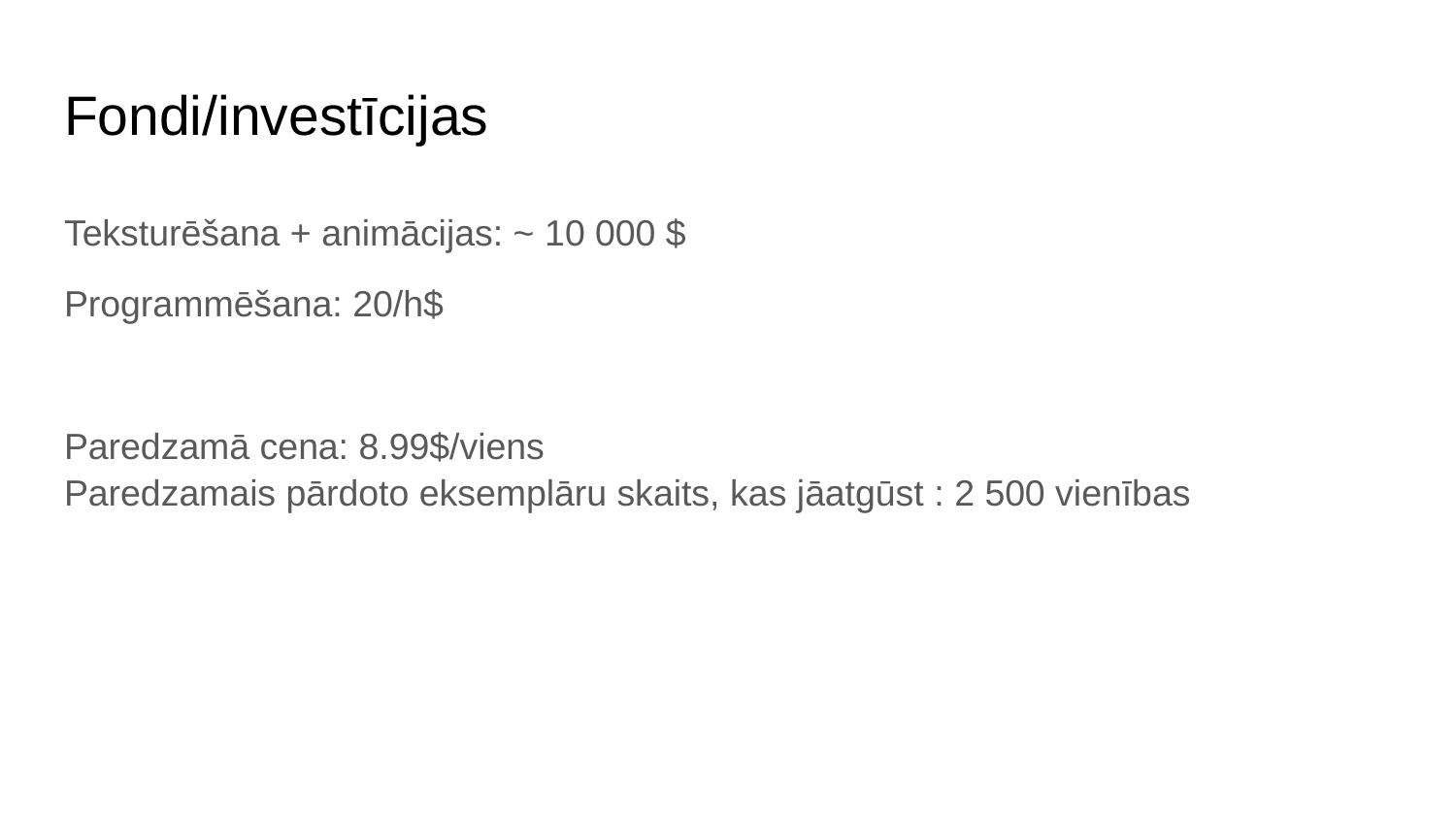

# Fondi/investīcijas

Teksturēšana + animācijas: ~ 10 000 $
Programmēšana: 20/h$

Paredzamā cena: 8.99$/viens
Paredzamais pārdoto eksemplāru skaits, kas jāatgūst : 2 500 vienības